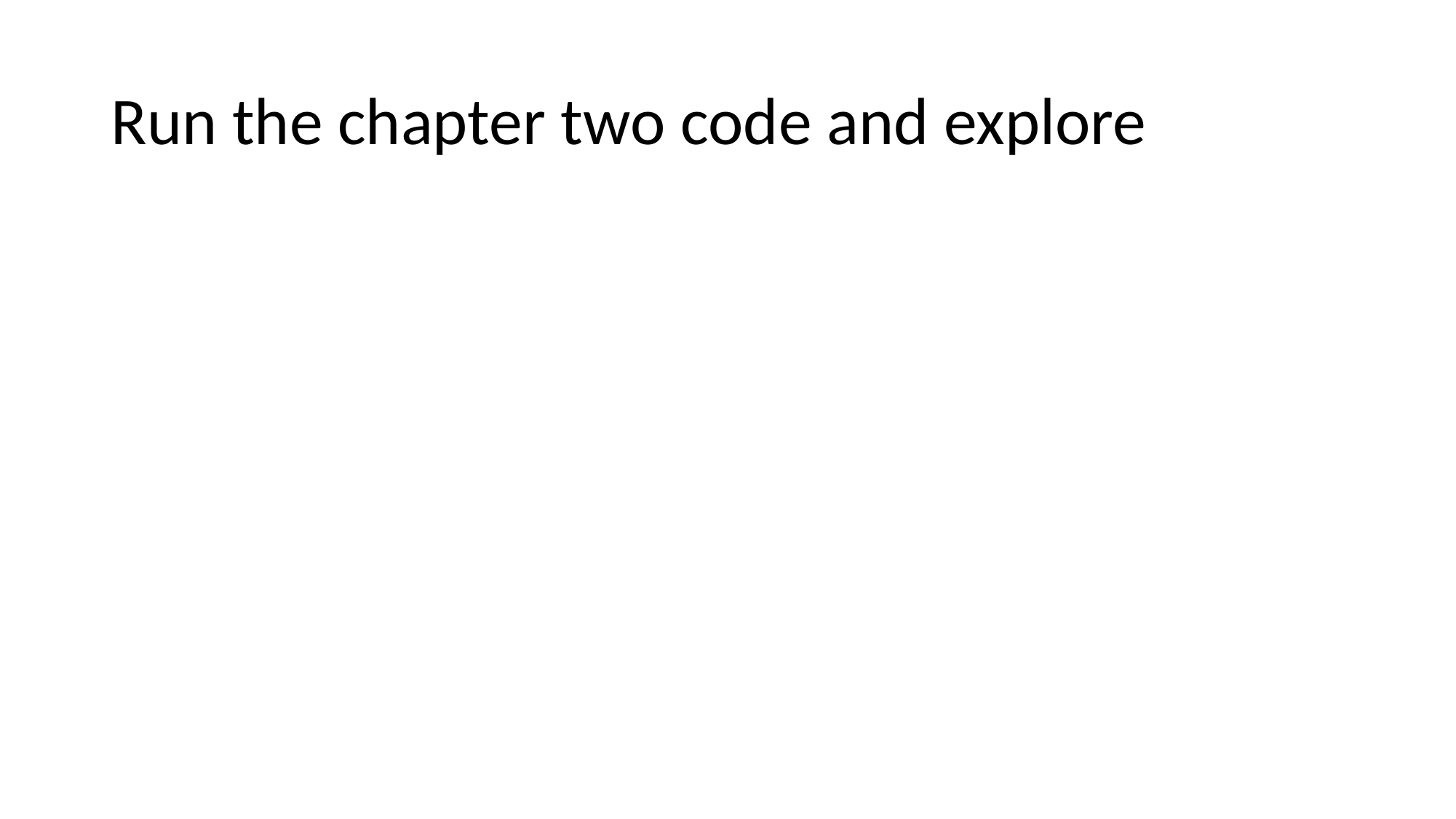

# Run the chapter two code and explore